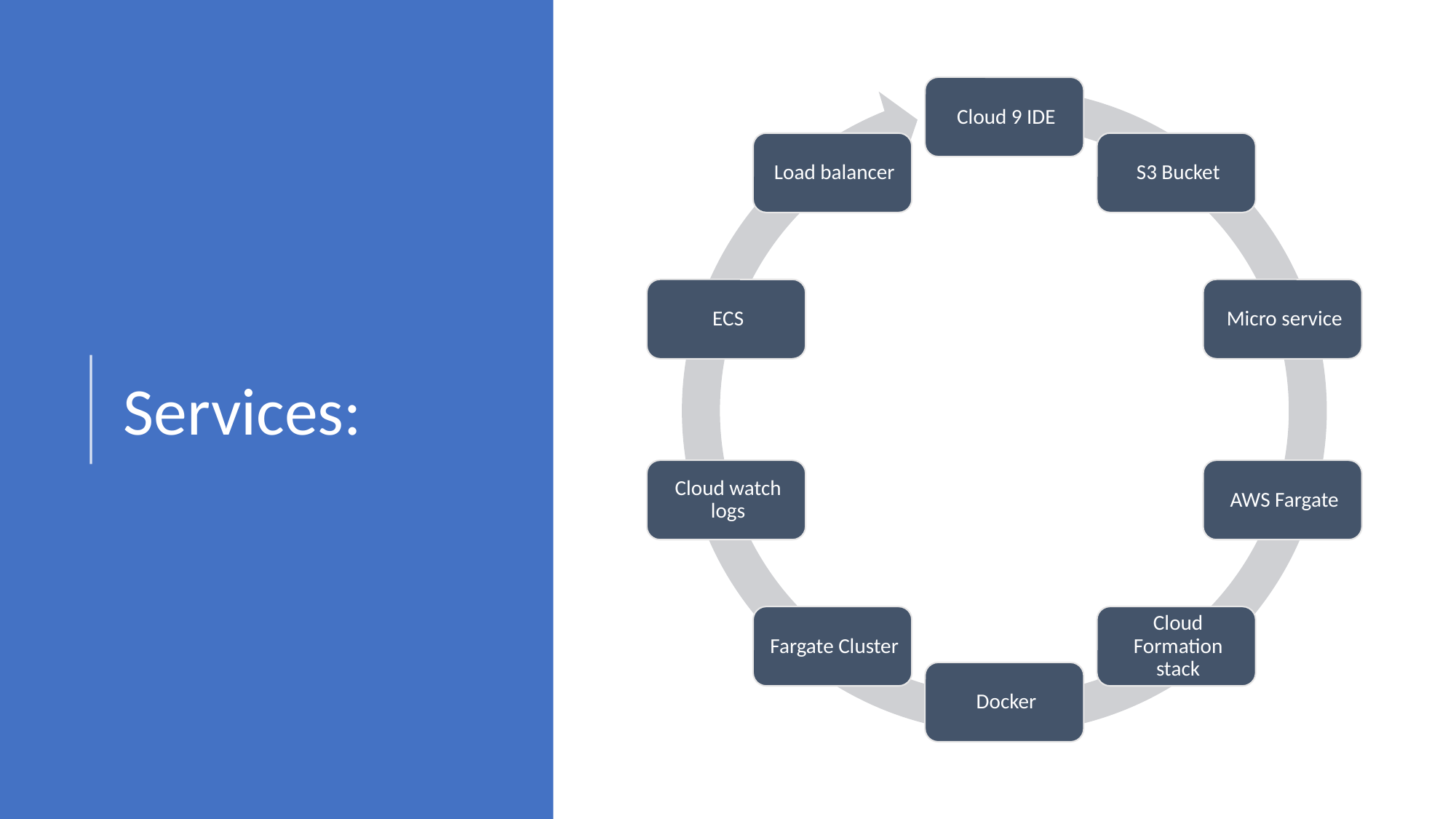

Cloud 9 IDE
S3 Bucket
Micro service
AWS Fargate
Cloud Formation stack
Docker
Fargate Cluster
Cloud watch logs
ECS
Load balancer
# Services: